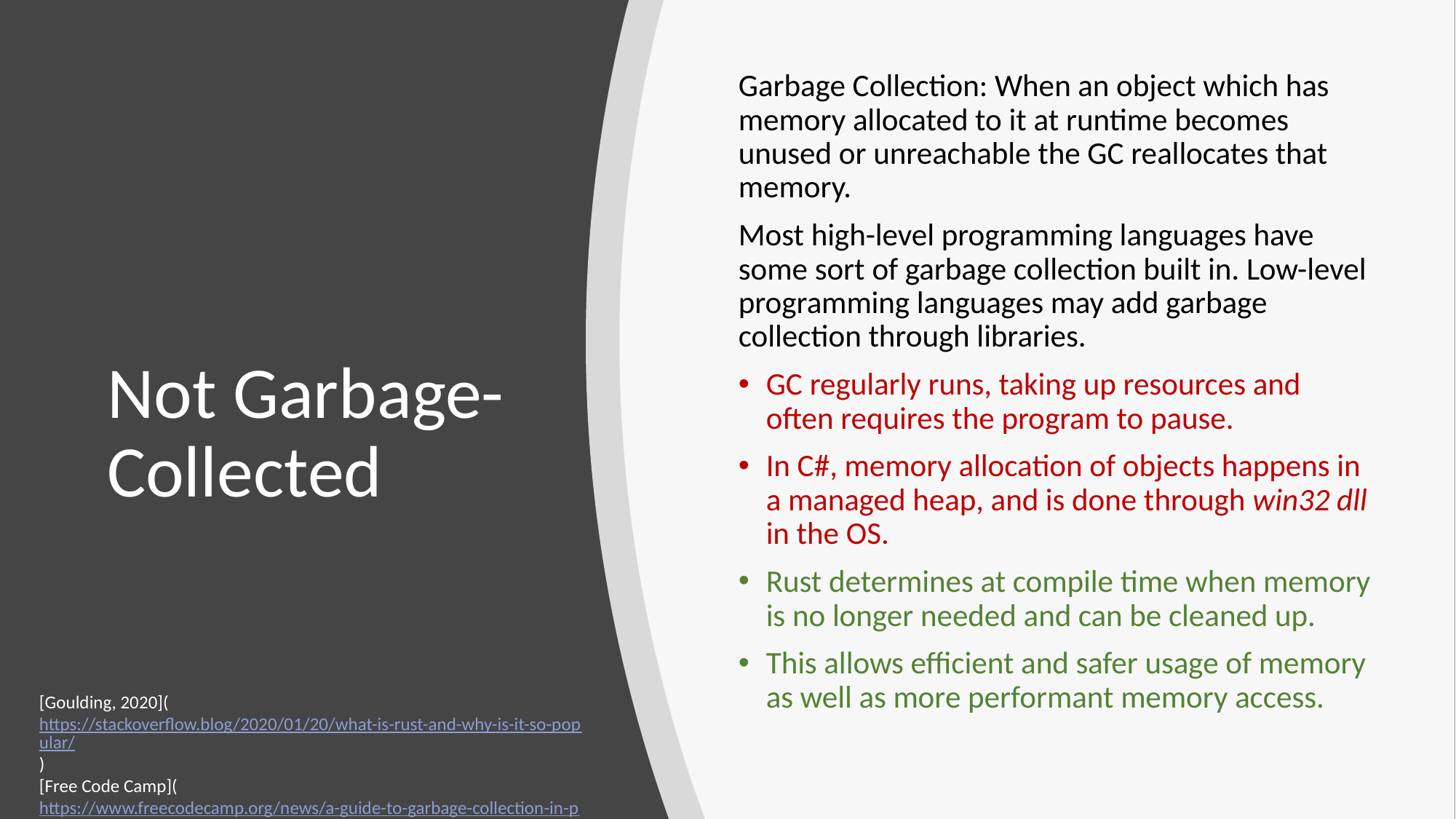

Garbage Collection: When an object which has memory allocated to it at runtime becomes unused or unreachable the GC reallocates that memory.
Most high-level programming languages have some sort of garbage collection built in. Low-level programming languages may add garbage collection through libraries.
GC regularly runs, taking up resources and often requires the program to pause.
In C#, memory allocation of objects happens in a managed heap, and is done through win32 dll in the OS.
Rust determines at compile time when memory is no longer needed and can be cleaned up.
This allows efficient and safer usage of memory as well as more performant memory access.
# Not Garbage-Collected
[Goulding, 2020](https://stackoverflow.blog/2020/01/20/what-is-rust-and-why-is-it-so-popular/)
[Free Code Camp](https://www.freecodecamp.org/news/a-guide-to-garbage-collection-in-programming/)